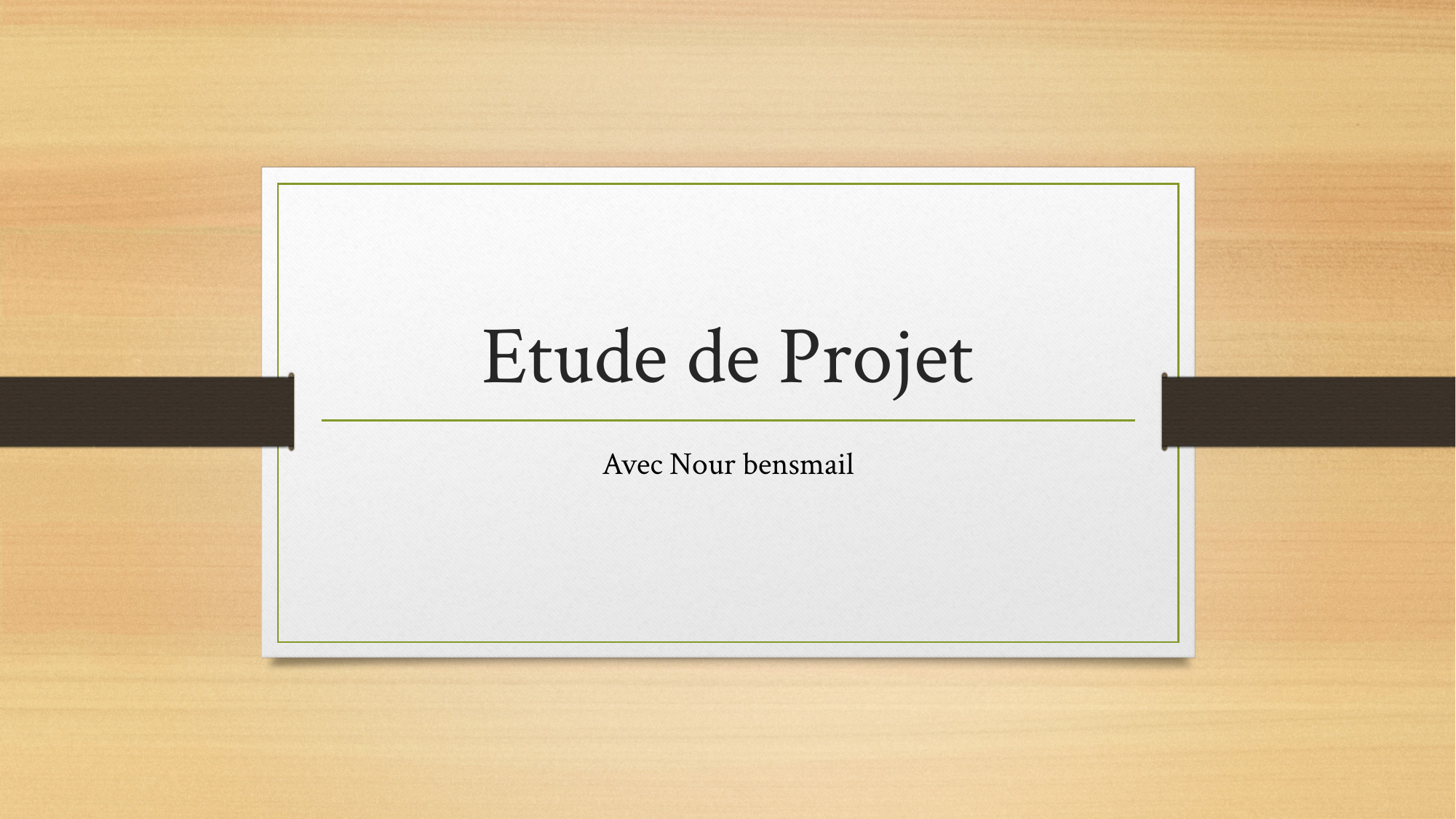

# Etude de Projet
Avec Nour bensmail